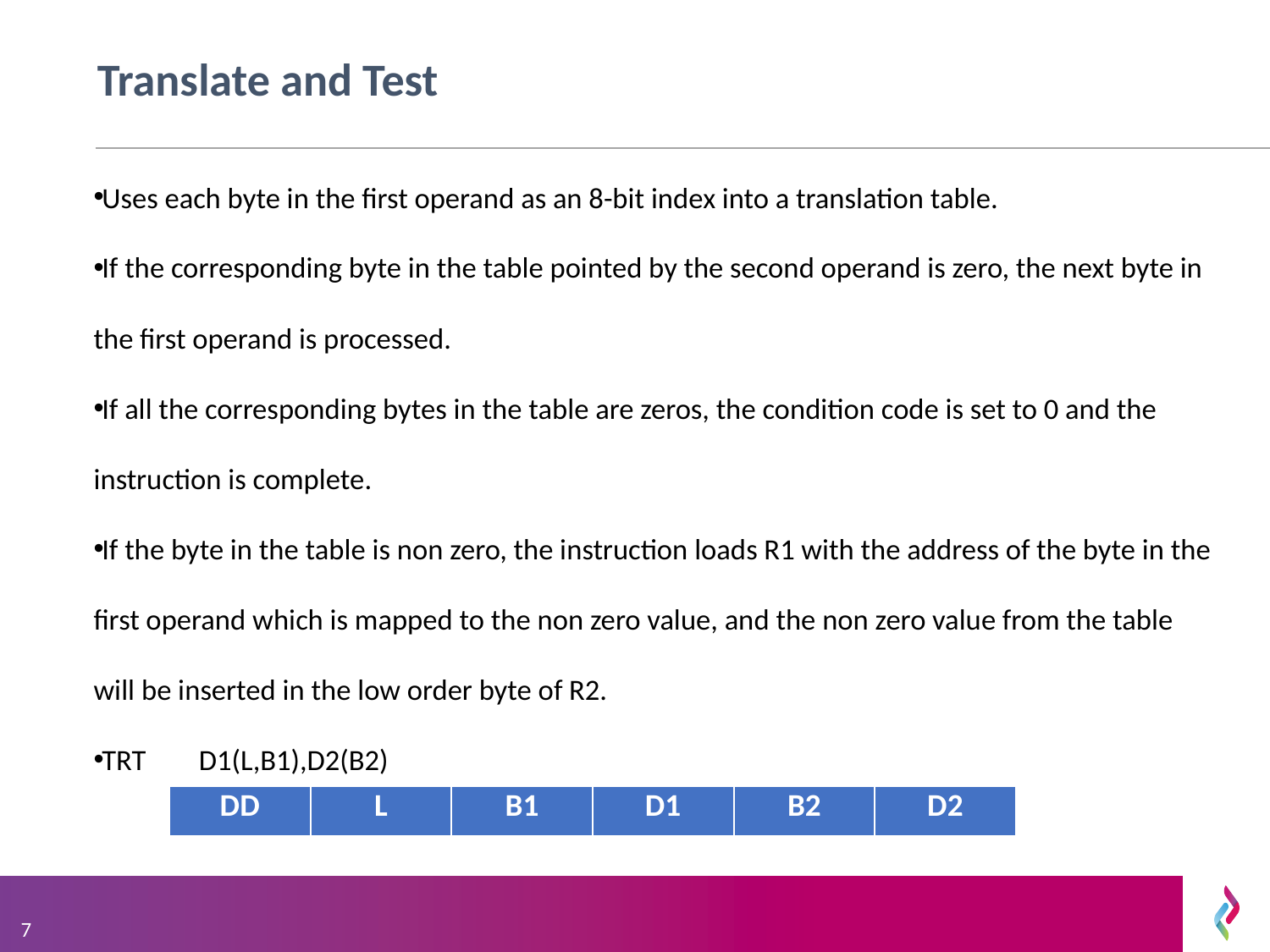

# Translate and Test
Uses each byte in the first operand as an 8-bit index into a translation table.
If the corresponding byte in the table pointed by the second operand is zero, the next byte in the first operand is processed.
If all the corresponding bytes in the table are zeros, the condition code is set to 0 and the instruction is complete.
If the byte in the table is non zero, the instruction loads R1 with the address of the byte in the first operand which is mapped to the non zero value, and the non zero value from the table will be inserted in the low order byte of R2.
TRT		D1(L,B1),D2(B2)
| DD | L | B1 | D1 | B2 | D2 |
| --- | --- | --- | --- | --- | --- |